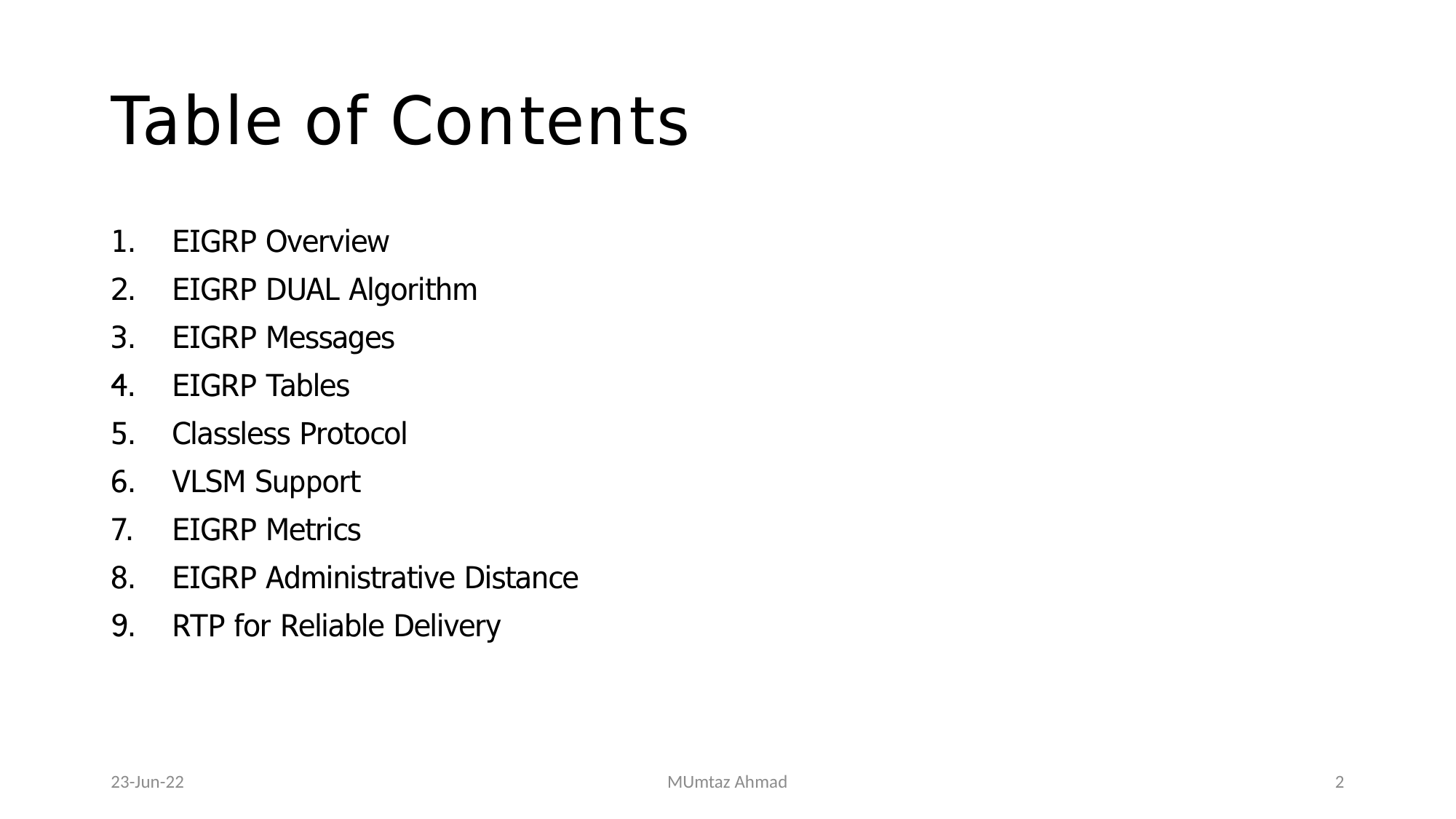

# Table of Contents
EIGRP Overview
EIGRP DUAL Algorithm
EIGRP Messages
EIGRP Tables
Classless Protocol
VLSM Support
EIGRP Metrics
EIGRP Administrative Distance
RTP for Reliable Delivery
23-Jun-22
MUmtaz Ahmad
2